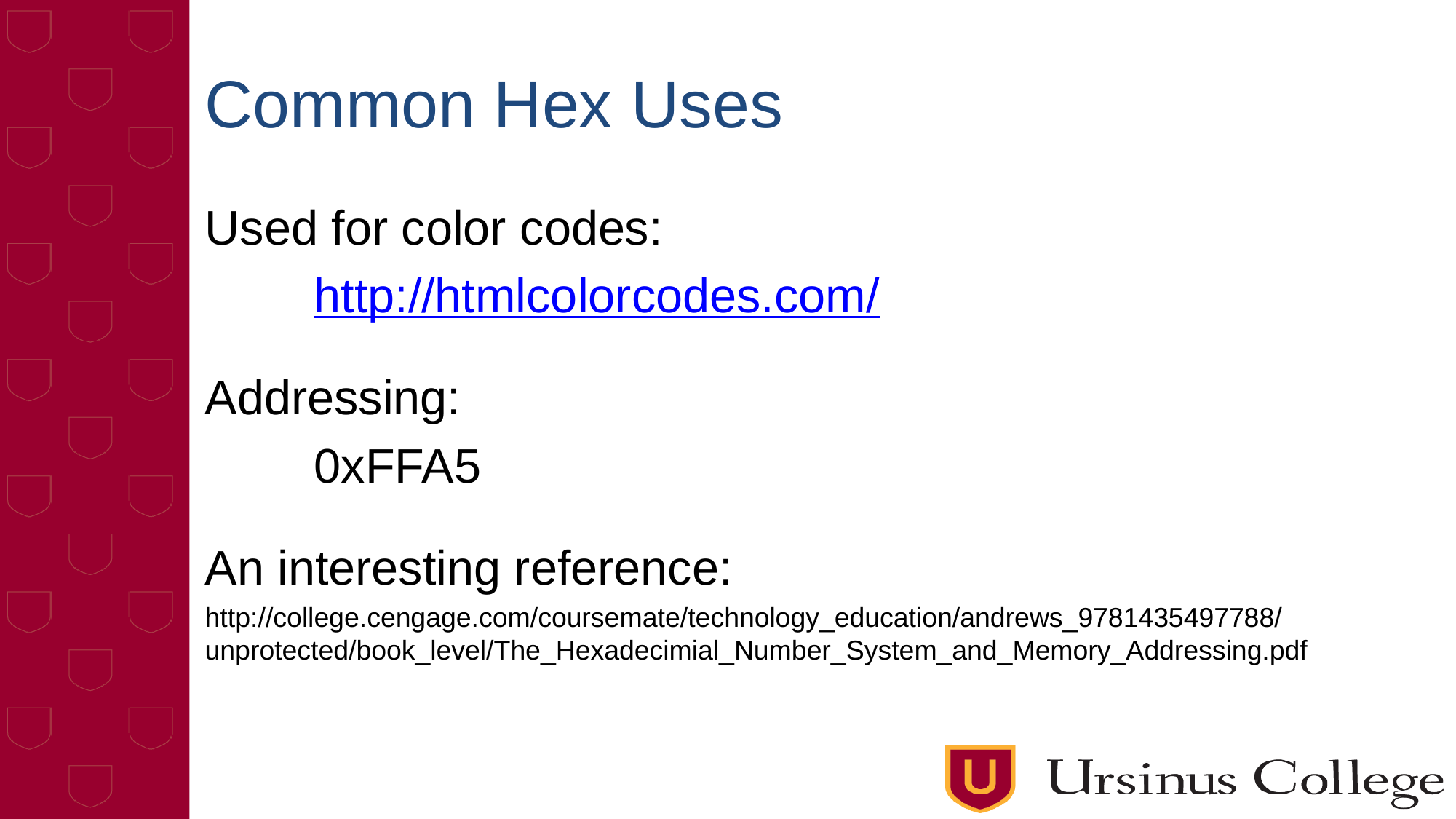

# Common Hex Uses
Used for color codes:
	http://htmlcolorcodes.com/

Addressing:
	0xFFA5

An interesting reference:
http://college.cengage.com/coursemate/technology_education/andrews_9781435497788/unprotected/book_level/The_Hexadecimial_Number_System_and_Memory_Addressing.pdf